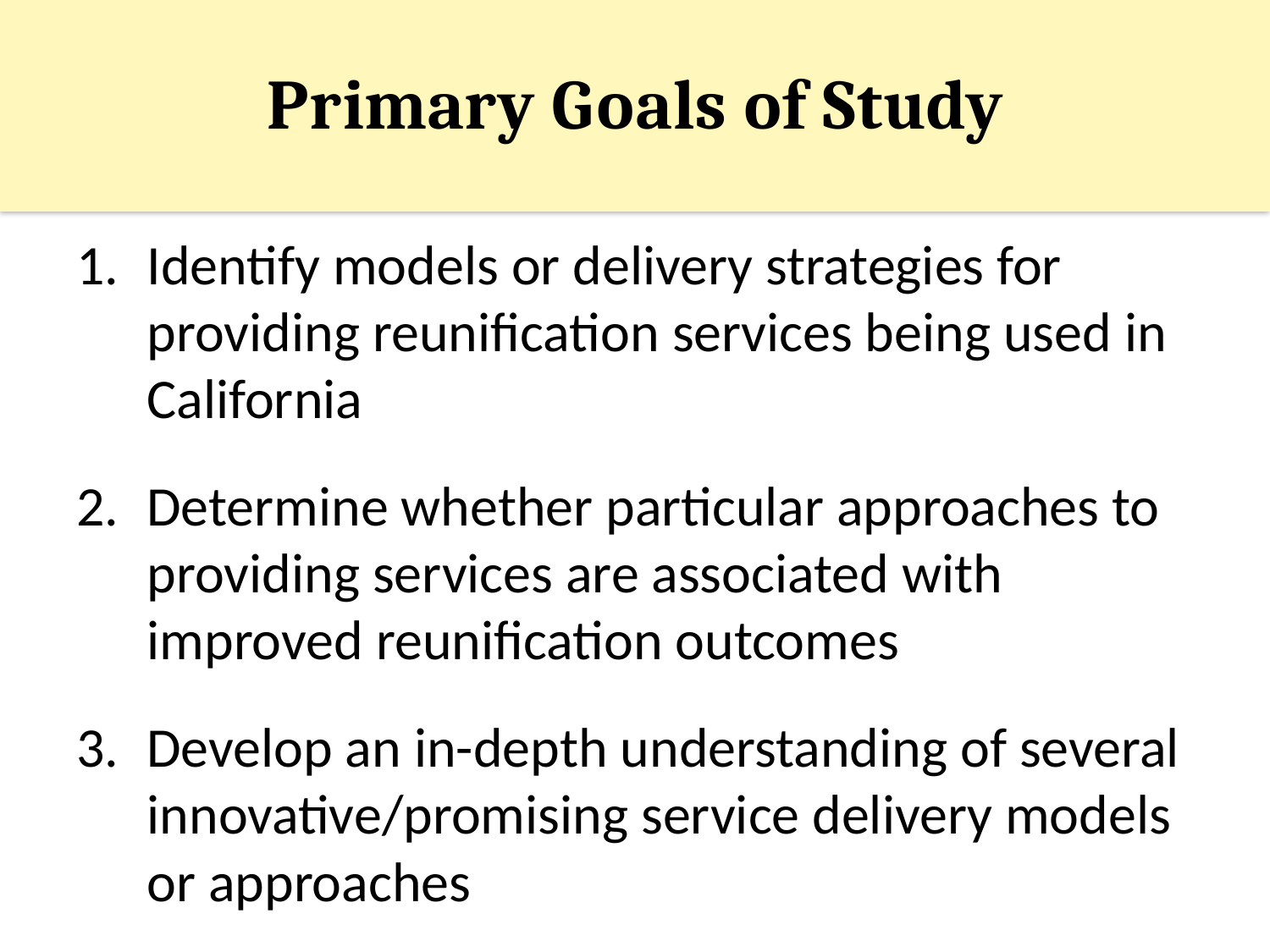

# Primary Goals of Study
Identify models or delivery strategies for providing reunification services being used in California

Determine whether particular approaches to providing services are associated with improved reunification outcomes

Develop an in-depth understanding of several innovative/promising service delivery models or approaches